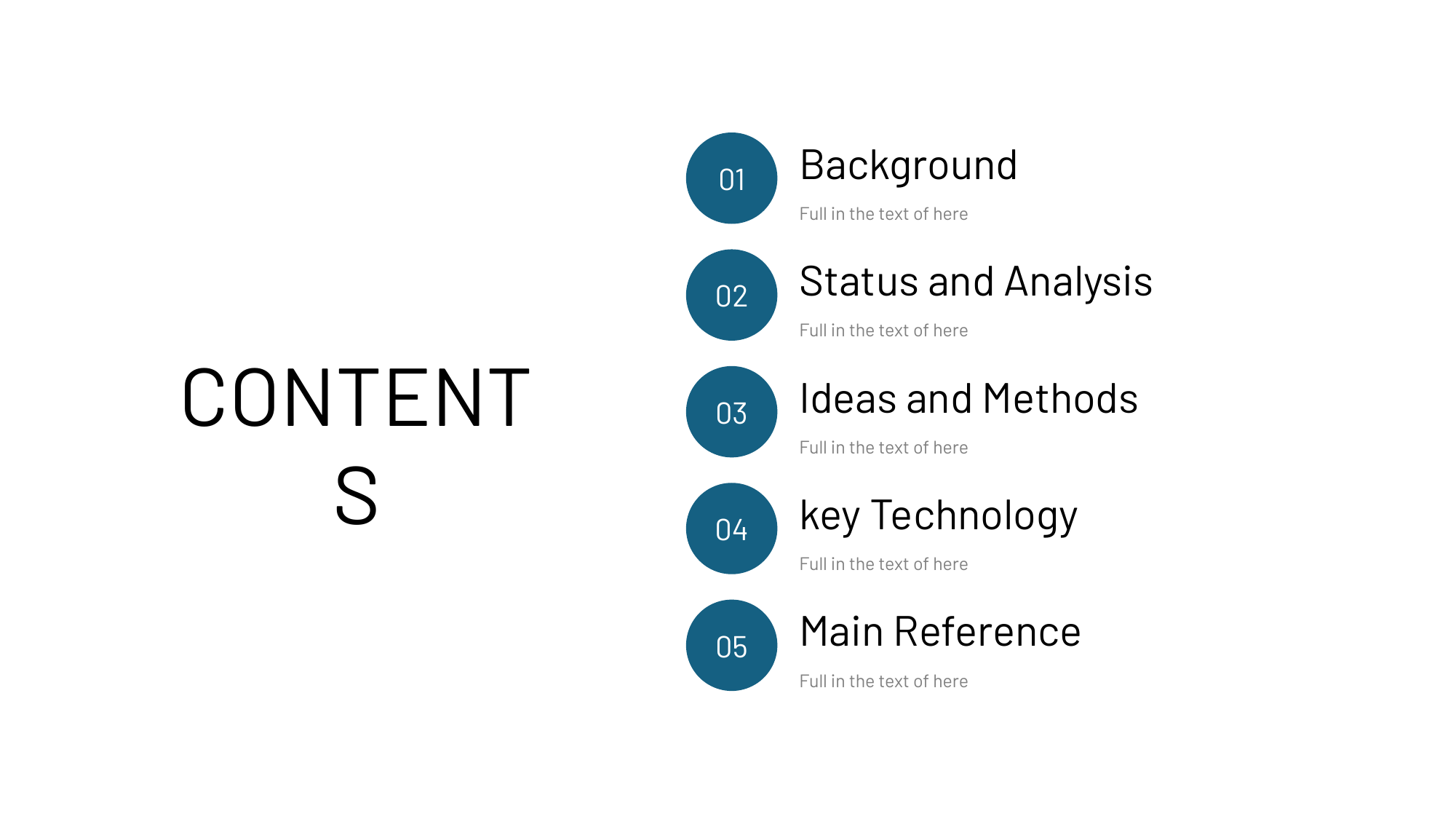

Background
Full in the text of here
01
Status and Analysis
Full in the text of here
02
CONTENTS
Ideas and Methods
Full in the text of here
03
key Technology
Full in the text of here
04
Main Reference
Full in the text of here
05